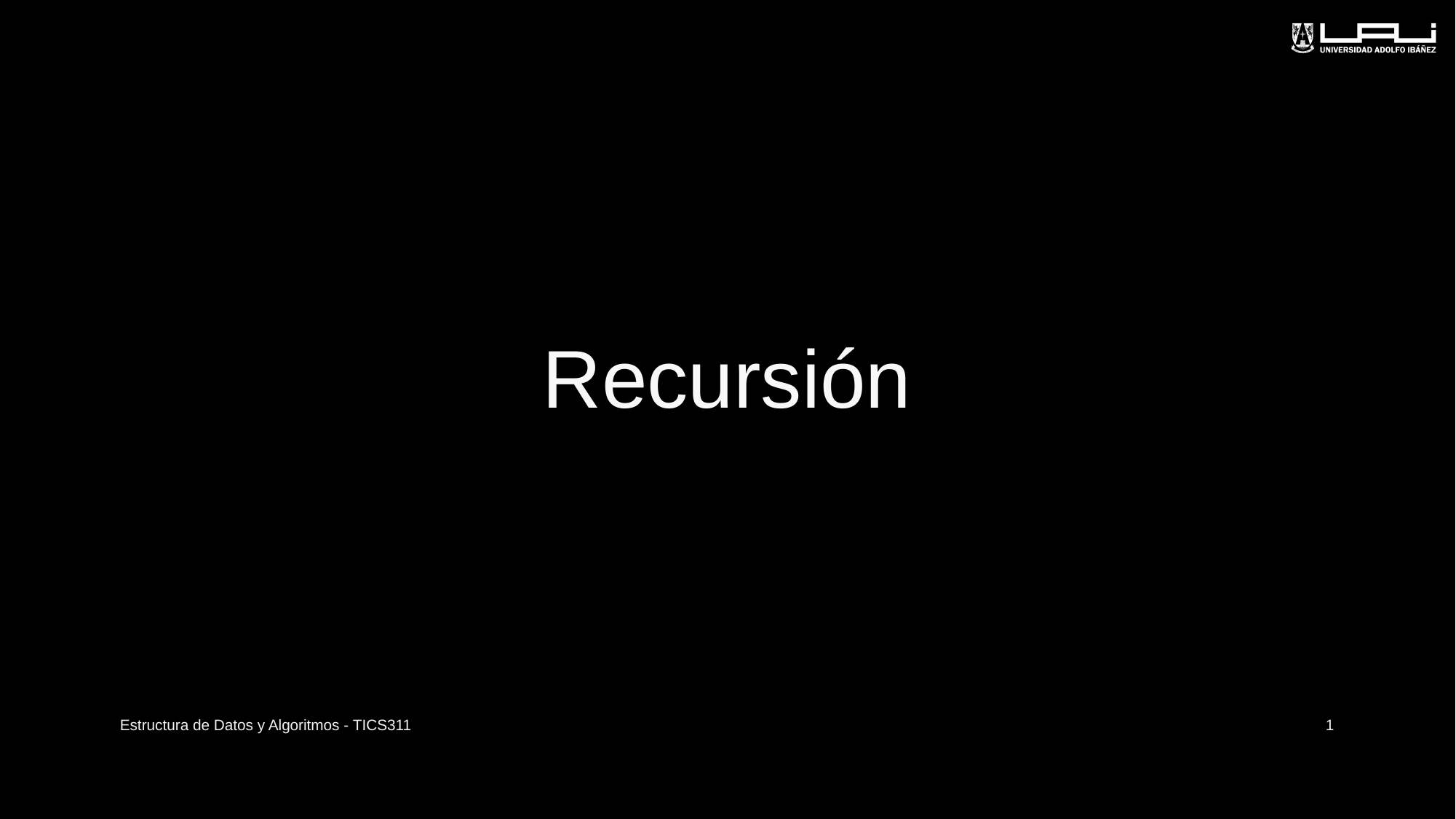

# Recursión

Estructura de Datos y Algoritmos - TICS311
1